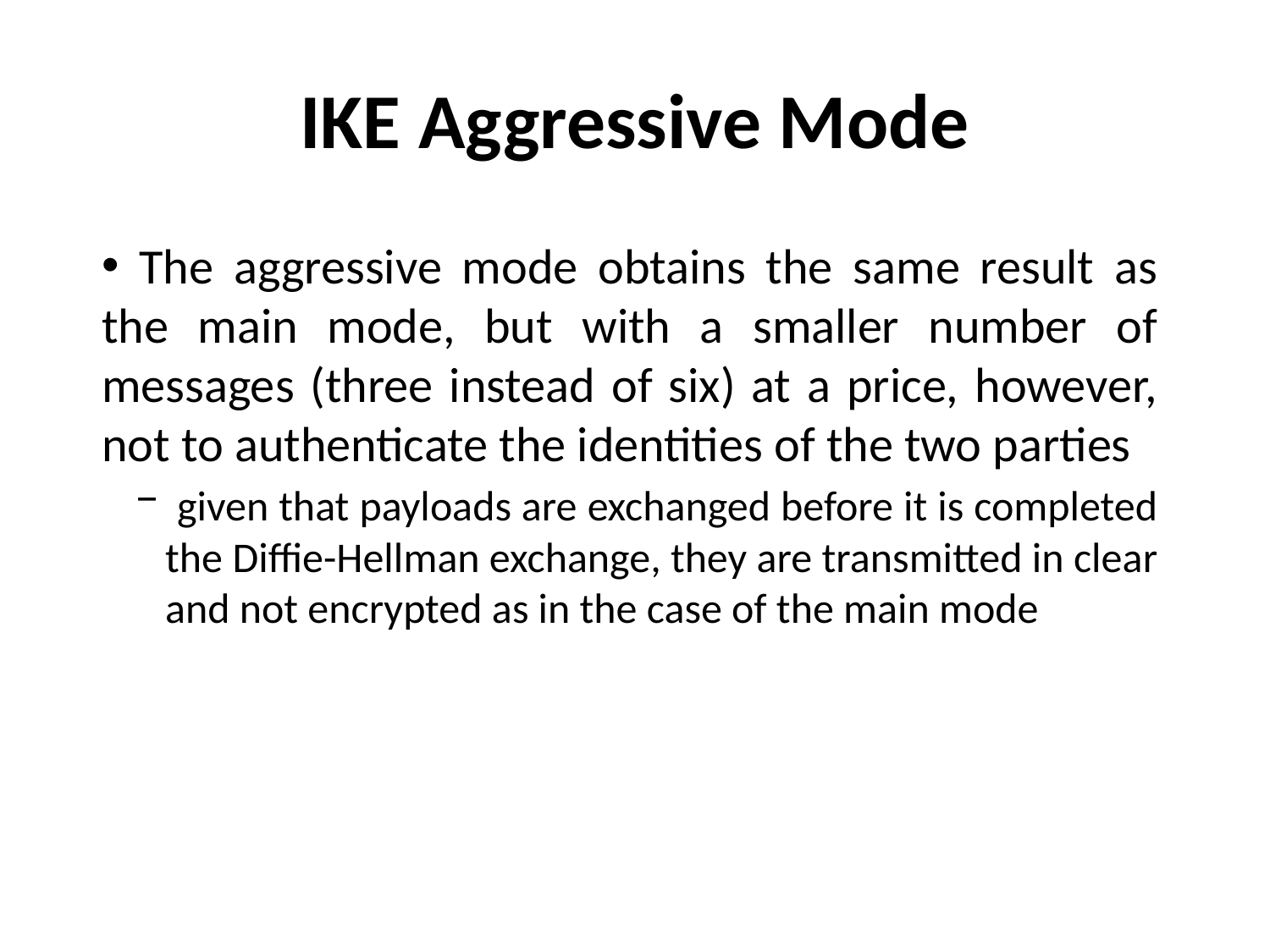

# IKE Aggressive Mode
 The aggressive mode obtains the same result as the main mode, but with a smaller number of messages (three instead of six) at a price, however, not to authenticate the identities of the two parties
 given that payloads are exchanged before it is completed the Diffie-Hellman exchange, they are transmitted in clear and not encrypted as in the case of the main mode